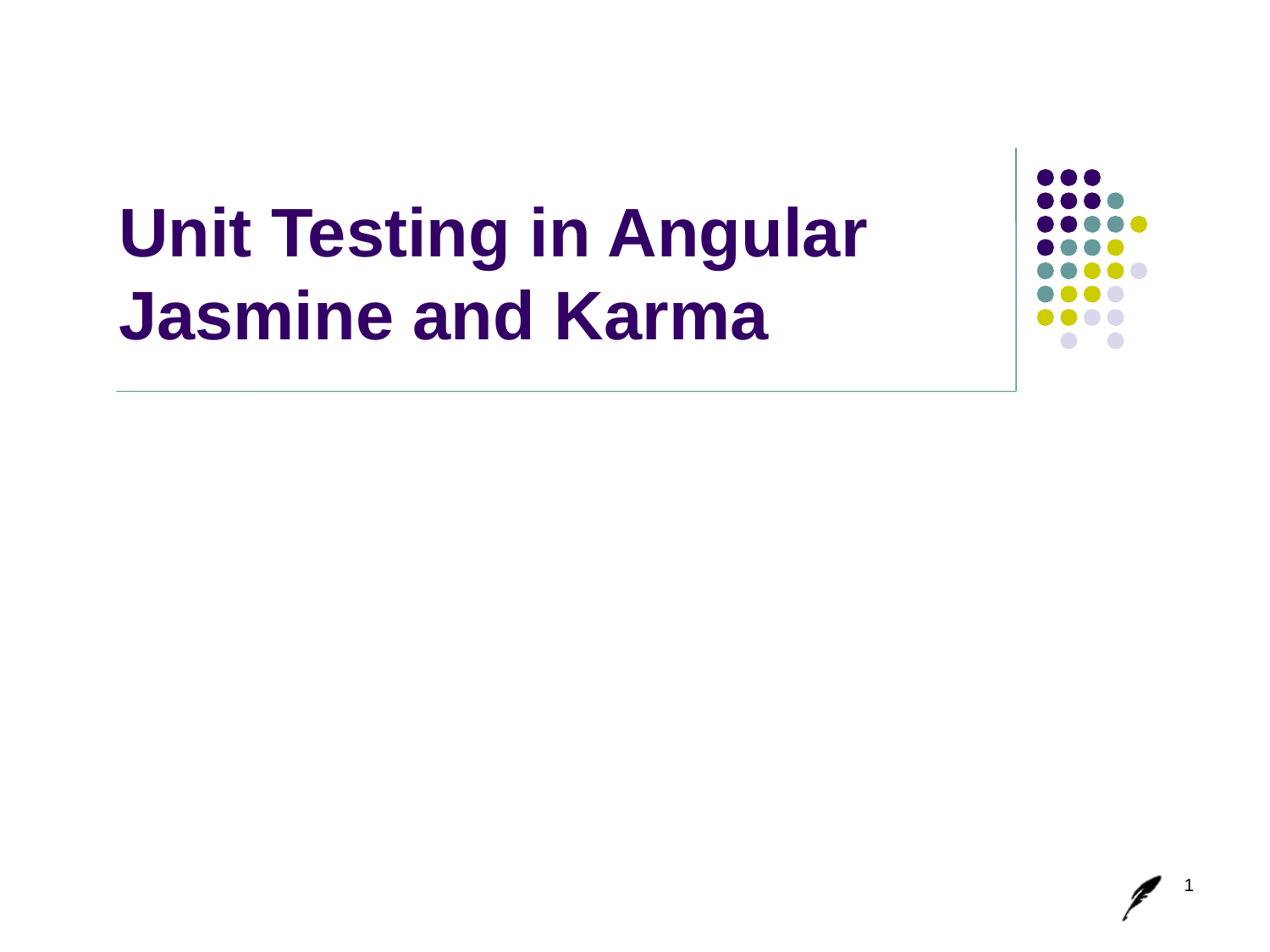

# Unit Testing in Angular Jasmine and Karma

1